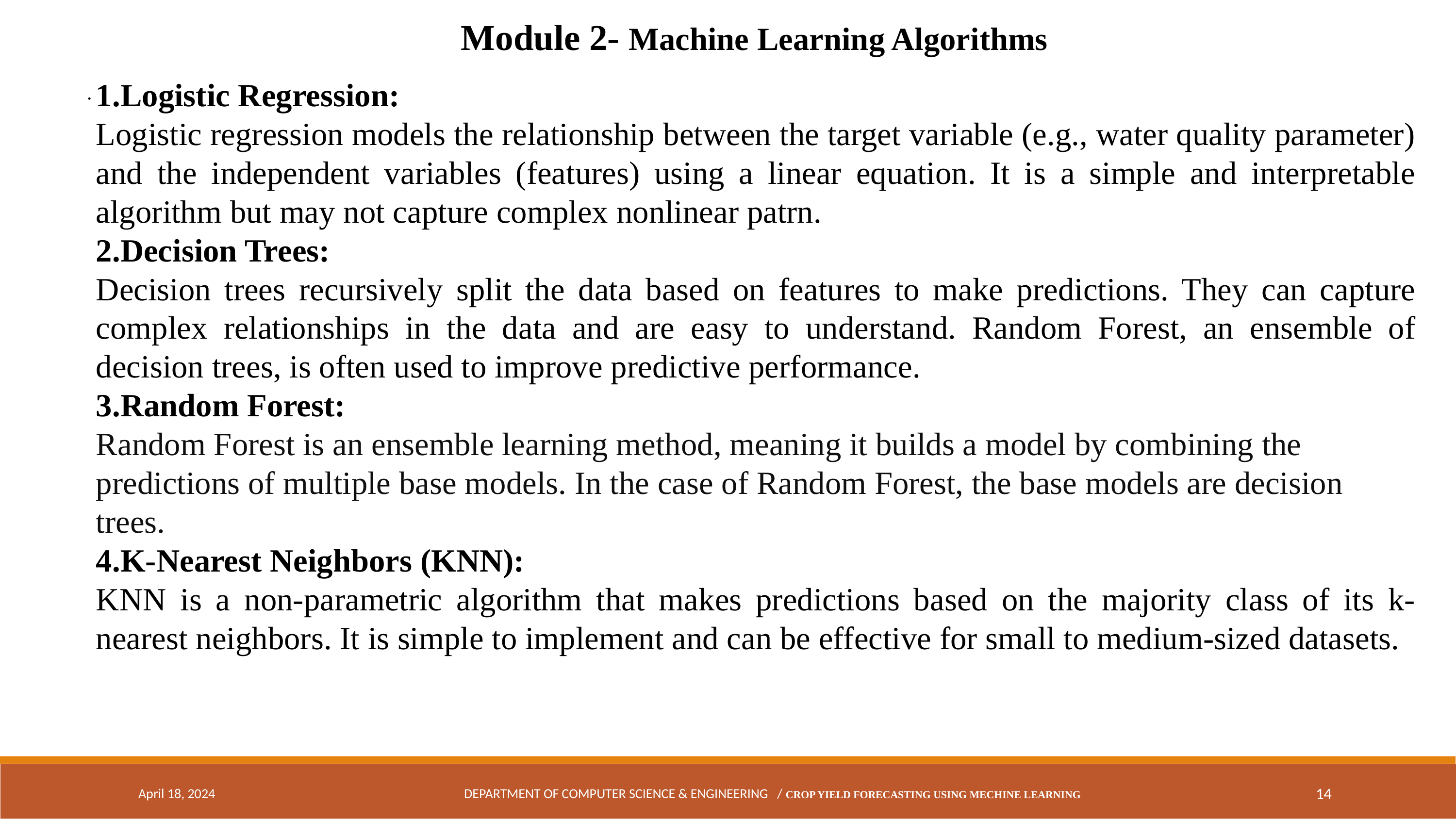

Module 2- Machine Learning Algorithms

.

Logistic Regression:
Logistic regression models the relationship between the target variable (e.g., water quality parameter) and the independent variables (features) using a linear equation. It is a simple and interpretable algorithm but may not capture complex nonlinear patrn.
2.Decision Trees:
Decision trees recursively split the data based on features to make predictions. They can capture complex relationships in the data and are easy to understand. Random Forest, an ensemble of decision trees, is often used to improve predictive performance.
3.Random Forest:
Random Forest is an ensemble learning method, meaning it builds a model by combining the predictions of multiple base models. In the case of Random Forest, the base models are decision trees.
4.K-Nearest Neighbors (KNN):
KNN is a non-parametric algorithm that makes predictions based on the majority class of its k-nearest neighbors. It is simple to implement and can be effective for small to medium-sized datasets.

4.K-Nearest Neighbors (KNN):
KNN is a non-parametric algorithm that makes predictions based on the majority class of its k-nearest neighbors. It is simple to implement and can be effective for small to medium-sized datasets.

April 18, 2024
DEPARTMENT OF COMPUTER SCIENCE & ENGINEERING   / CROP YIELD FORECASTING USING MECHINE LEARNING
14